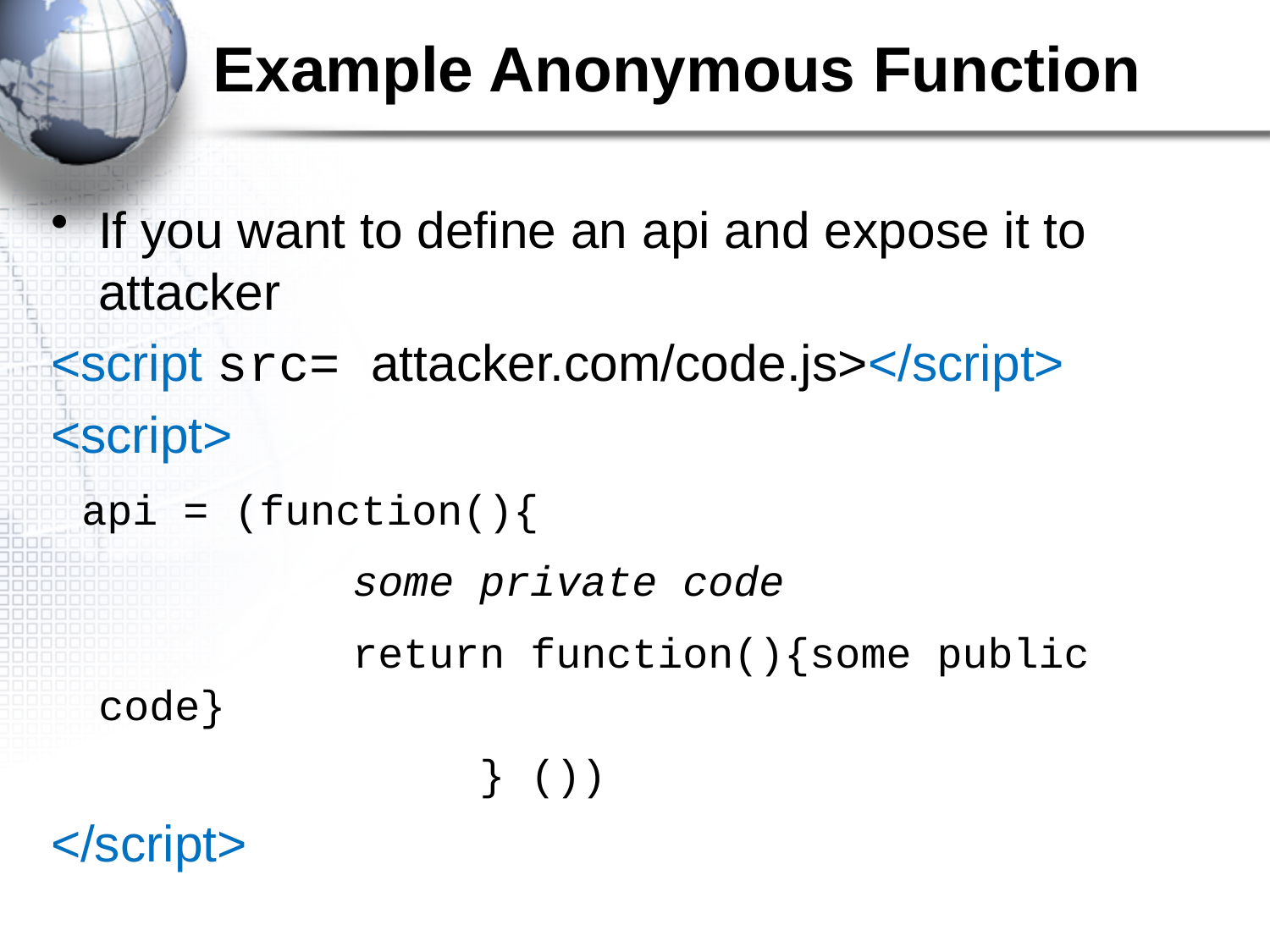

# Example Anonymous Function
If you want to define an api and expose it to attacker
<script src= attacker.com/code.js></script>
<script>
 api = (function(){
			some private code
			return function(){some public code}
				} ())
</script>